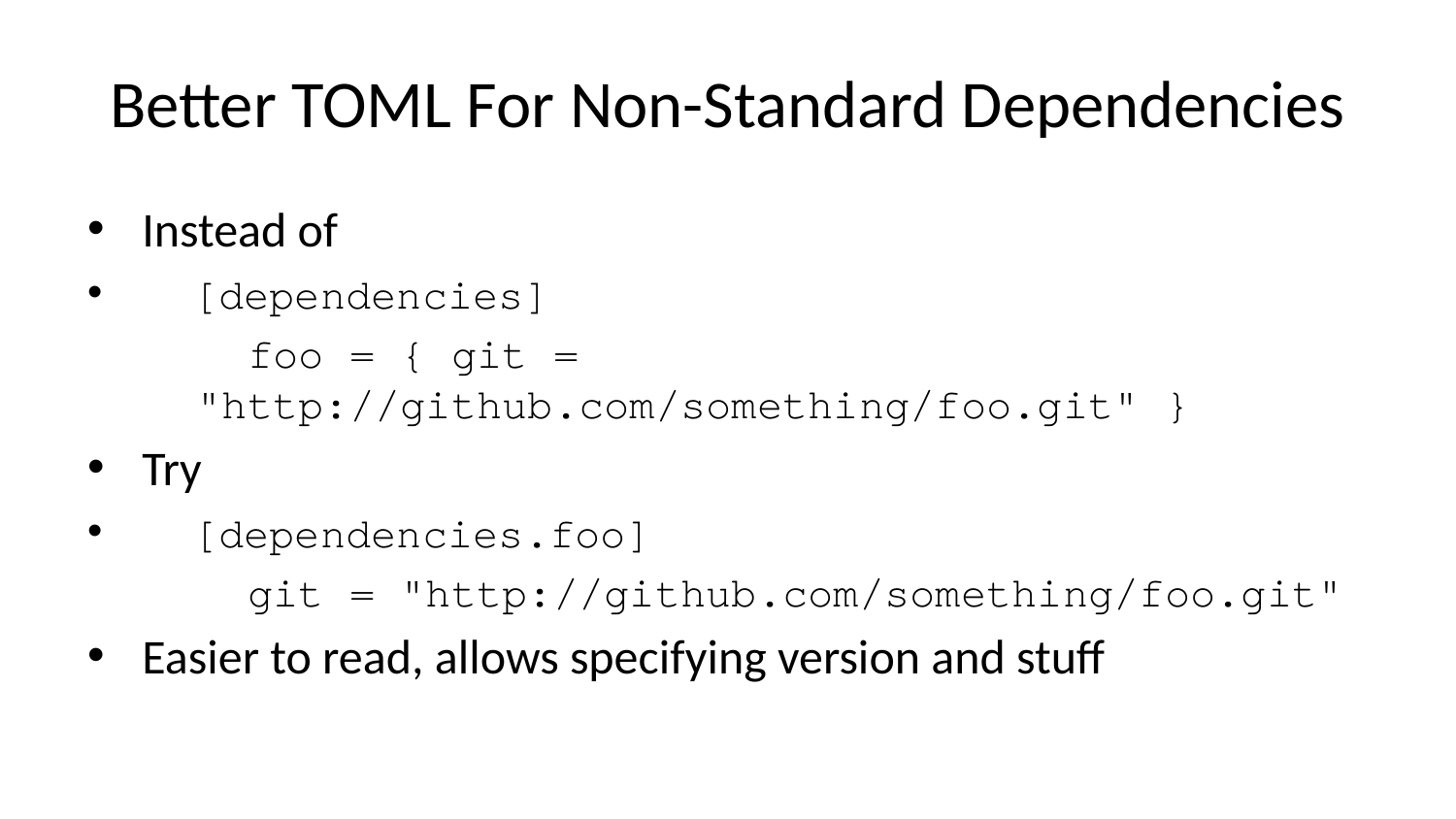

# Better TOML For Non-Standard Dependencies
Instead of
  [dependencies]
  foo = { git = "http://github.com/something/foo.git" }
Try
  [dependencies.foo]
  git = "http://github.com/something/foo.git"
Easier to read, allows specifying version and stuff